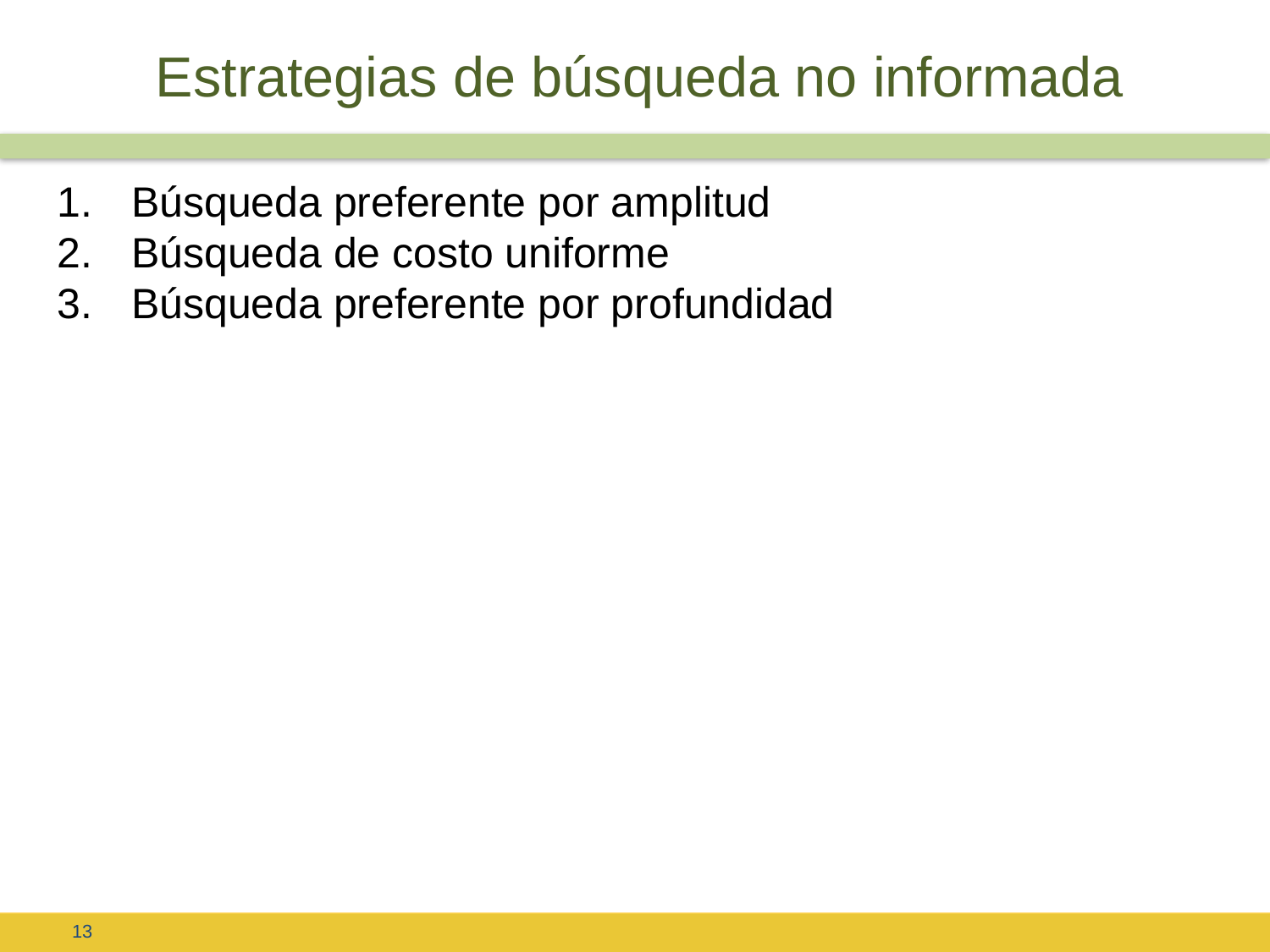

# Estrategias de búsqueda no informada
Búsqueda preferente por amplitud
Búsqueda de costo uniforme
Búsqueda preferente por profundidad